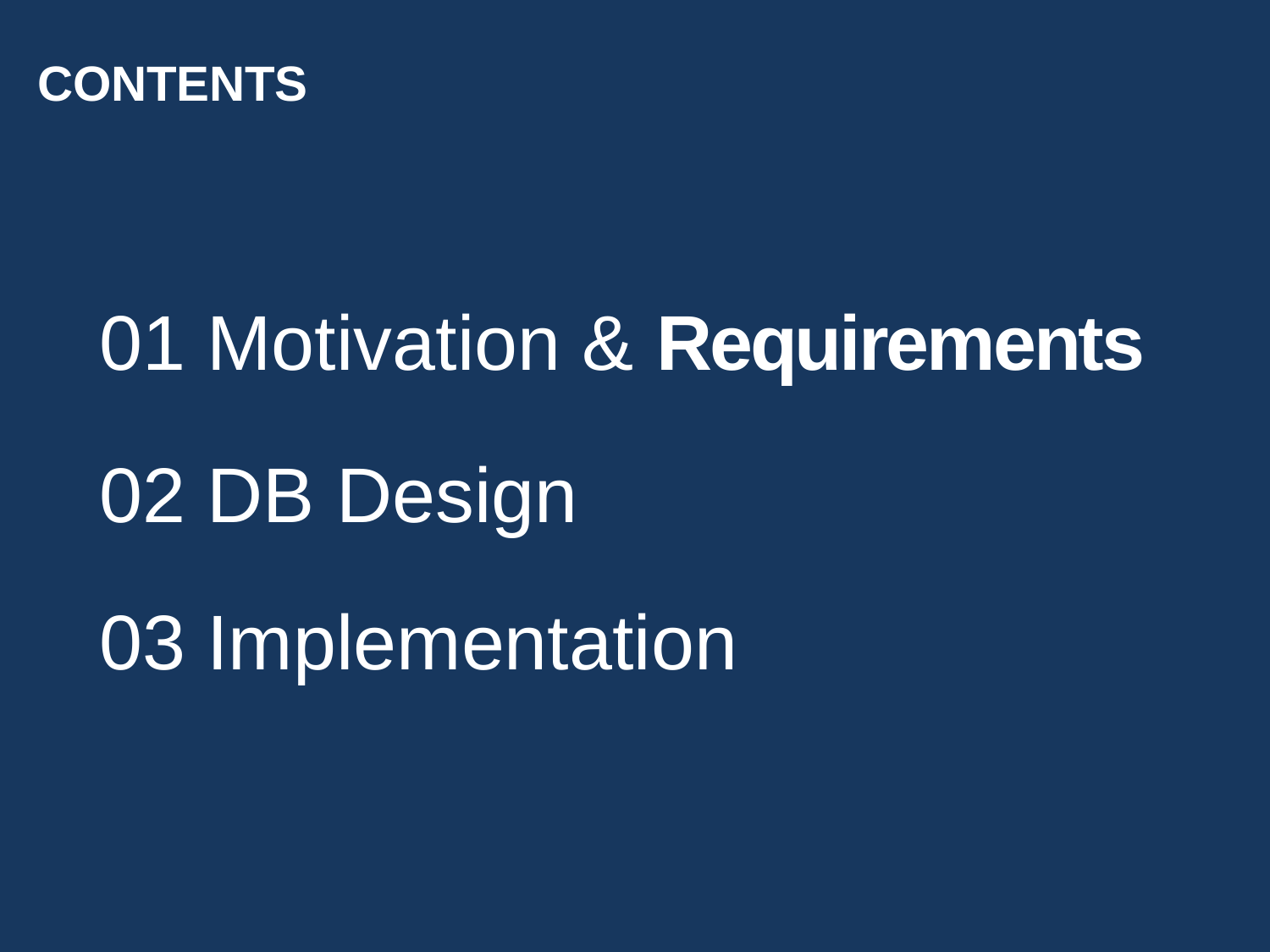

CONTENTS
 01 Motivation & Requirements

 02 DB Design
 03 Implementation